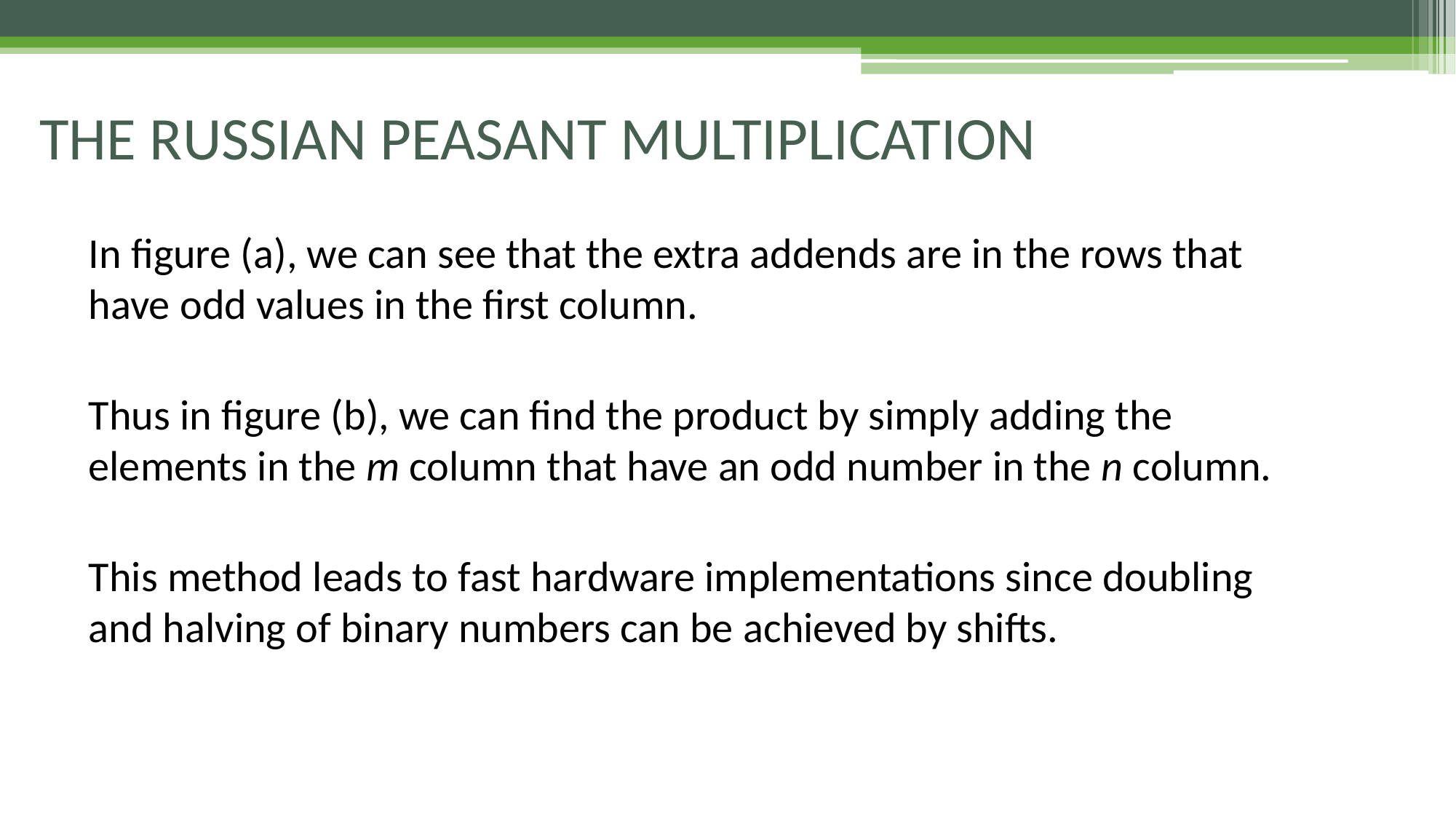

# THE RUSSIAN PEASANT MULTIPLICATION
In figure (a), we can see that the extra addends are in the rows that have odd values in the first column.

Thus in figure (b), we can find the product by simply adding the elements in the m column that have an odd number in the n column.

This method leads to fast hardware implementations since doubling and halving of binary numbers can be achieved by shifts.